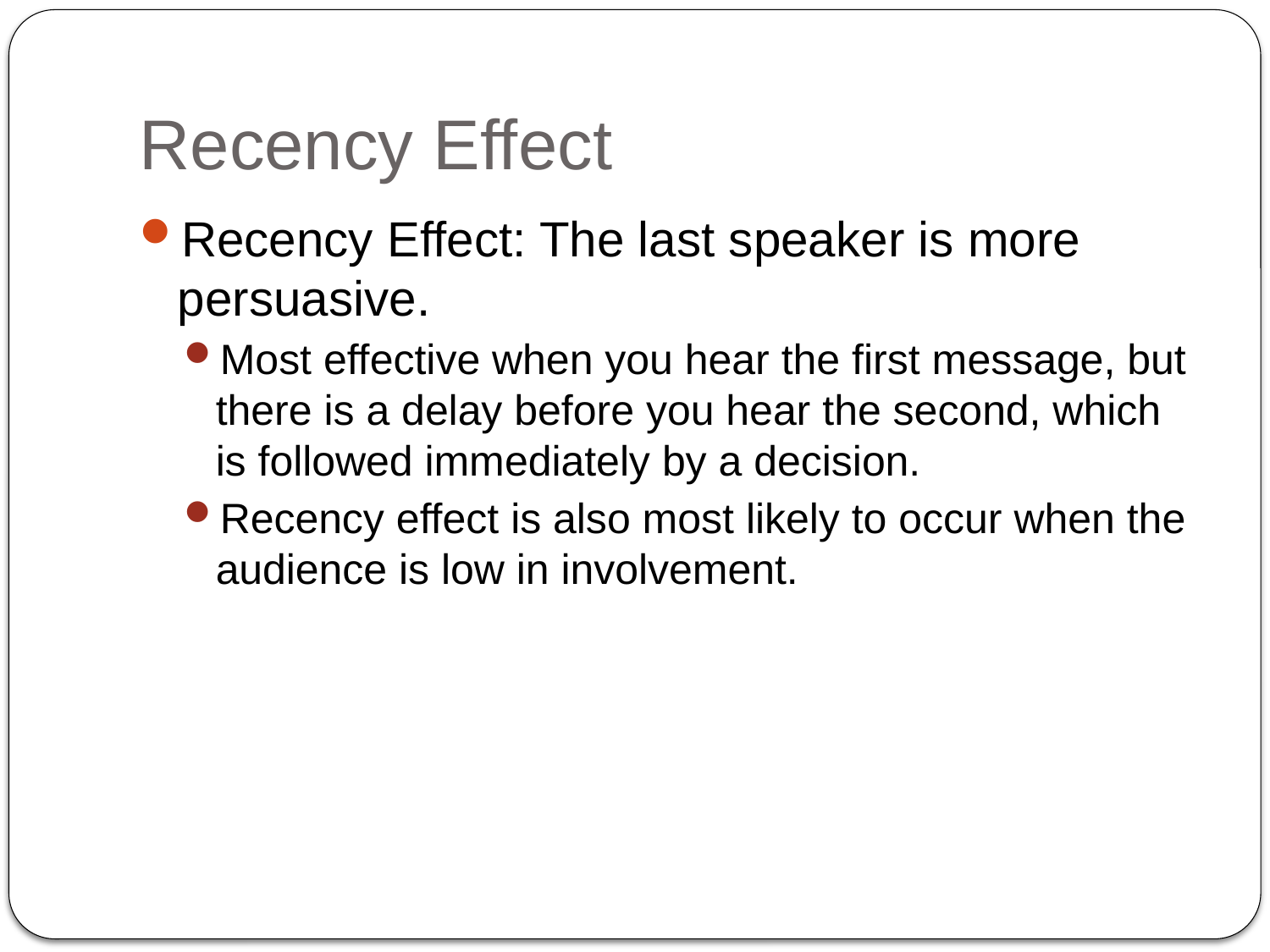

# Recency Effect
Recency Effect: The last speaker is more persuasive.
Most effective when you hear the first message, but there is a delay before you hear the second, which is followed immediately by a decision.
Recency effect is also most likely to occur when the audience is low in involvement.